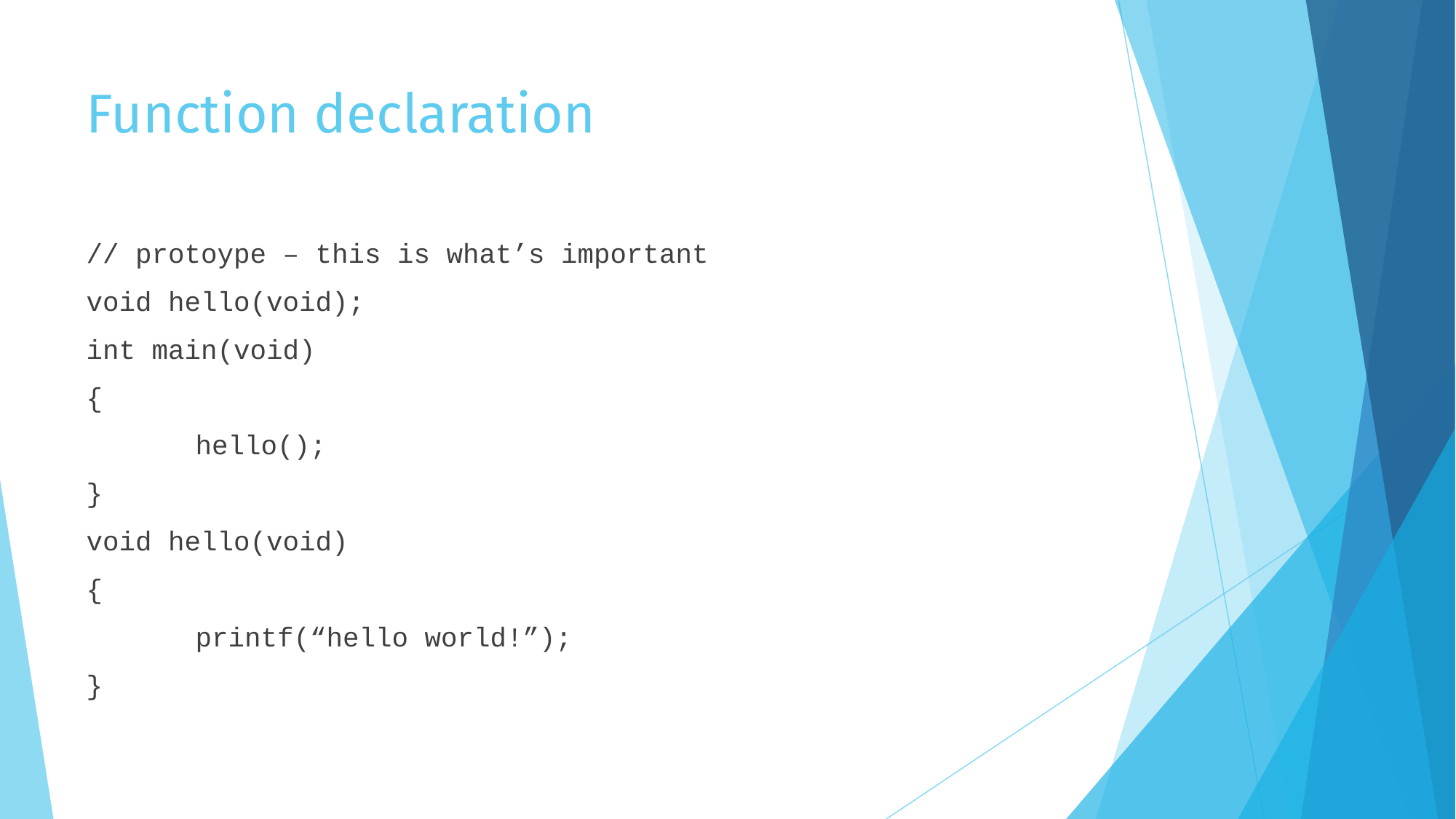

# Function declaration
// protoype – this is what’s important
void hello(void);
int main(void)
{
	hello();
}
void hello(void)
{
	printf(“hello world!”);
}